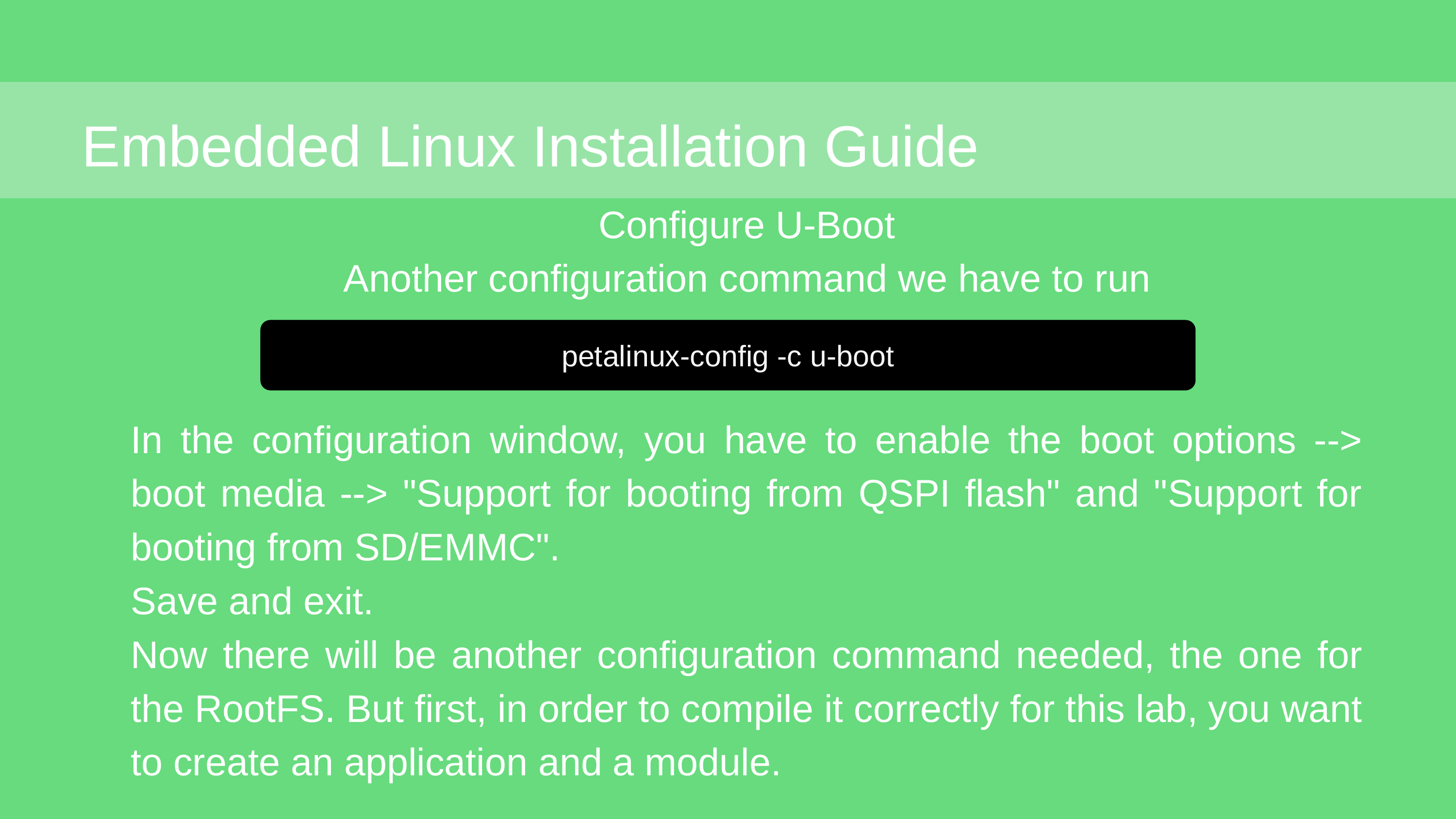

Embedded Linux Installation Guide
Configure U-Boot
Another configuration command we have to run

In the configuration window, you have to enable the boot options --> boot media --> "Support for booting from QSPI flash" and "Support for booting from SD/EMMC".
Save and exit.
Now there will be another configuration command needed, the one for the RootFS. But first, in order to compile it correctly for this lab, you want to create an application and a module.

petalinux-config -c u-boot